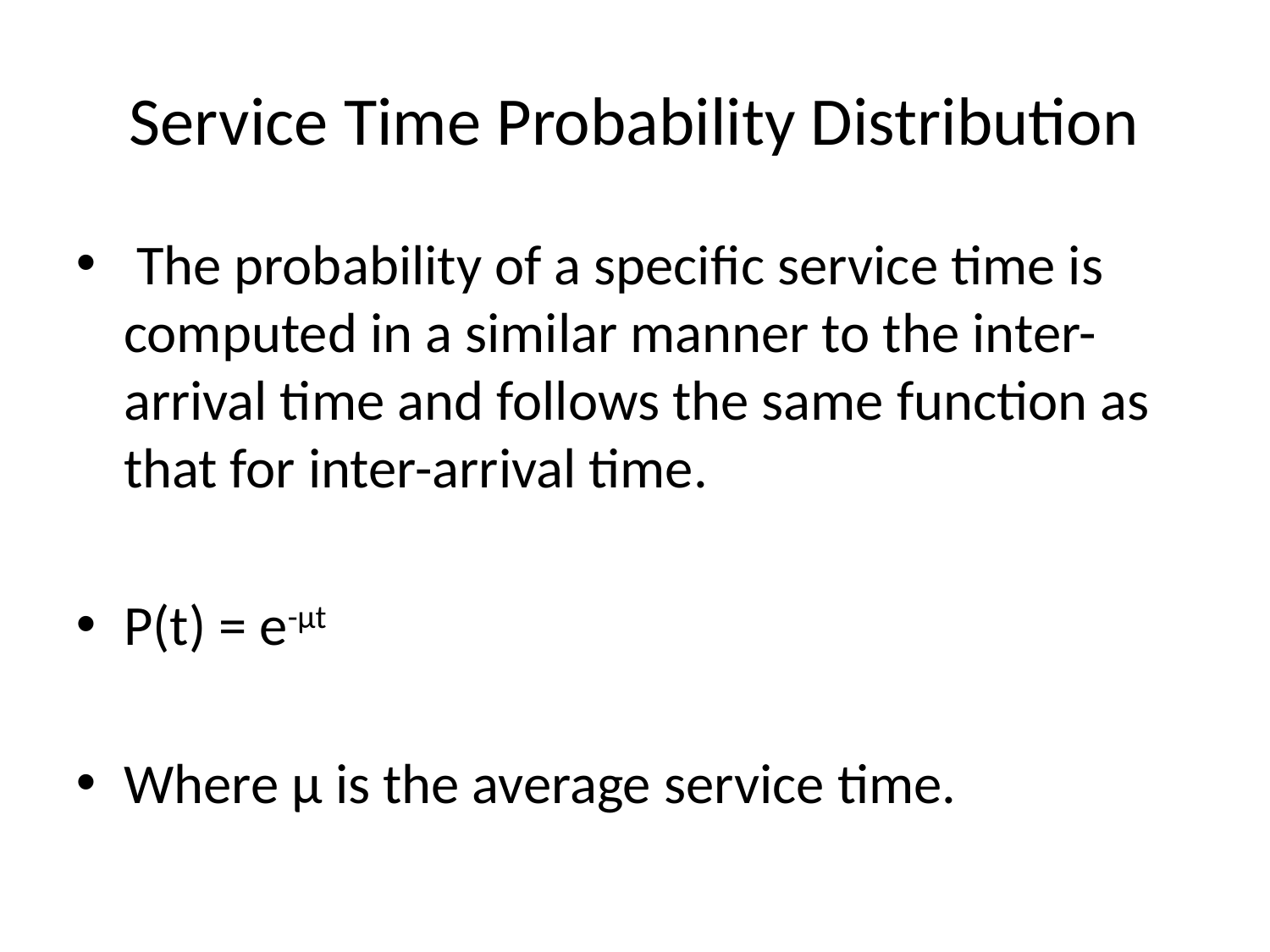

Service Time Probability Distribution
 The probability of a speciﬁc service time is computed in a similar manner to the inter-arrival time and follows the same function as that for inter-arrival time.

P(t) = e-μt

Where μ is the average service time.